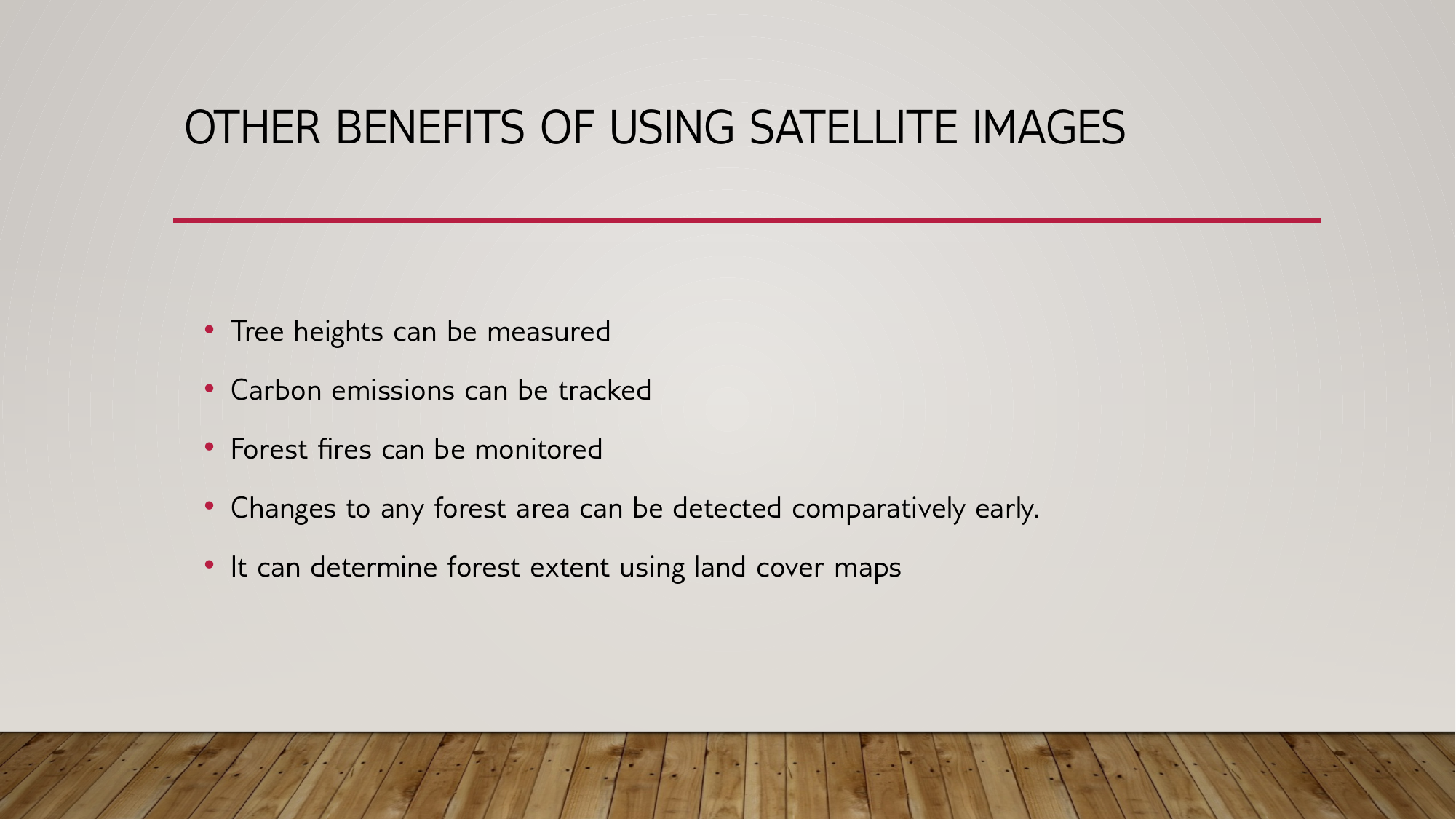

# Other benefits of using satellite images
Tree heights can be measured
Carbon emissions can be tracked
Forest fires can be monitored
Changes to any forest area can be detected comparatively early.
It can determine forest extent using land cover maps